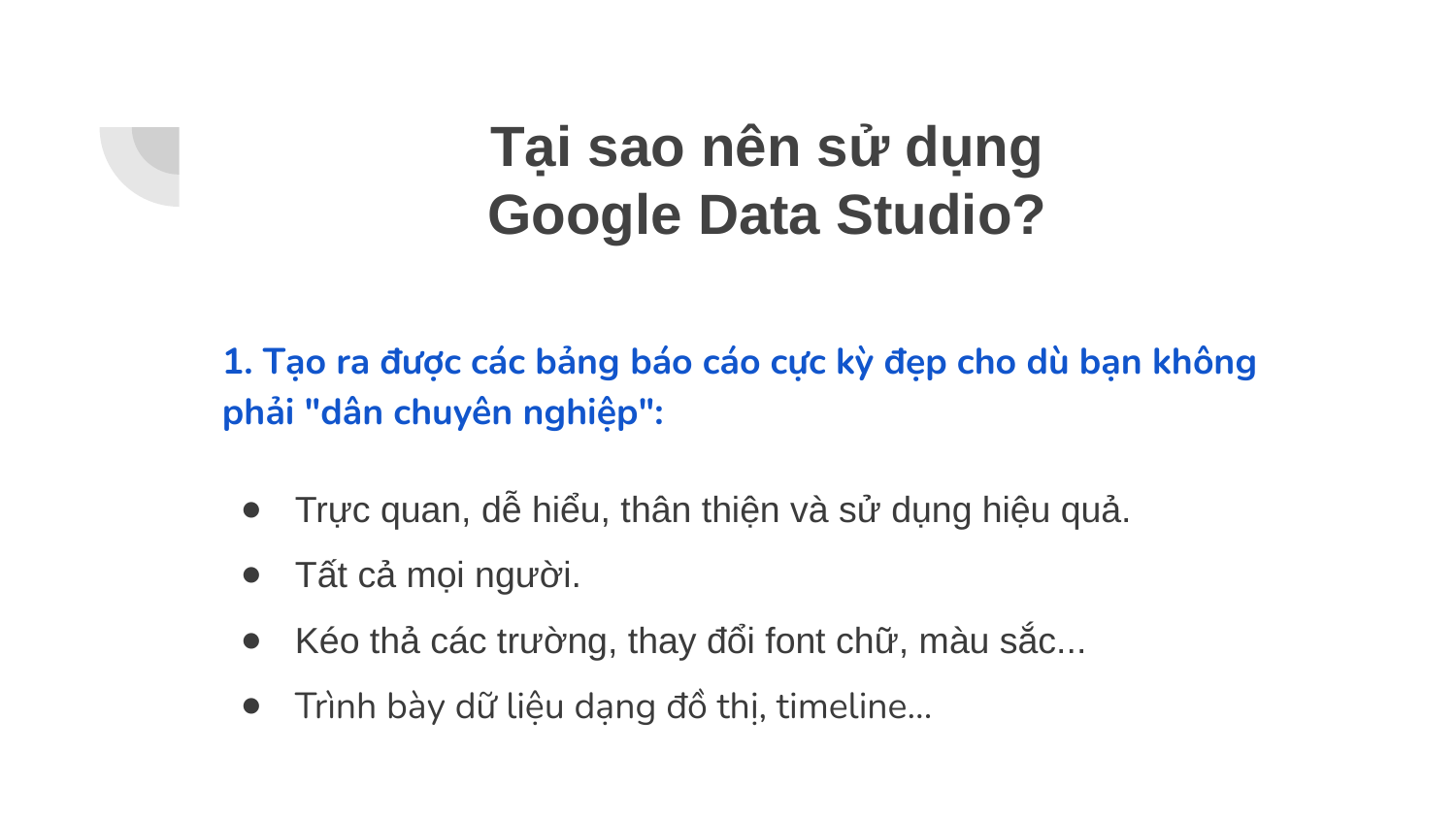

# Tại sao nên sử dụng
Google Data Studio?
1. Tạo ra được các bảng báo cáo cực kỳ đẹp cho dù bạn không phải "dân chuyên nghiệp":
Trực quan, dễ hiểu, thân thiện và sử dụng hiệu quả.
Tất cả mọi người.
Kéo thả các trường, thay đổi font chữ, màu sắc...
Trình bày dữ liệu dạng đồ thị, timeline...